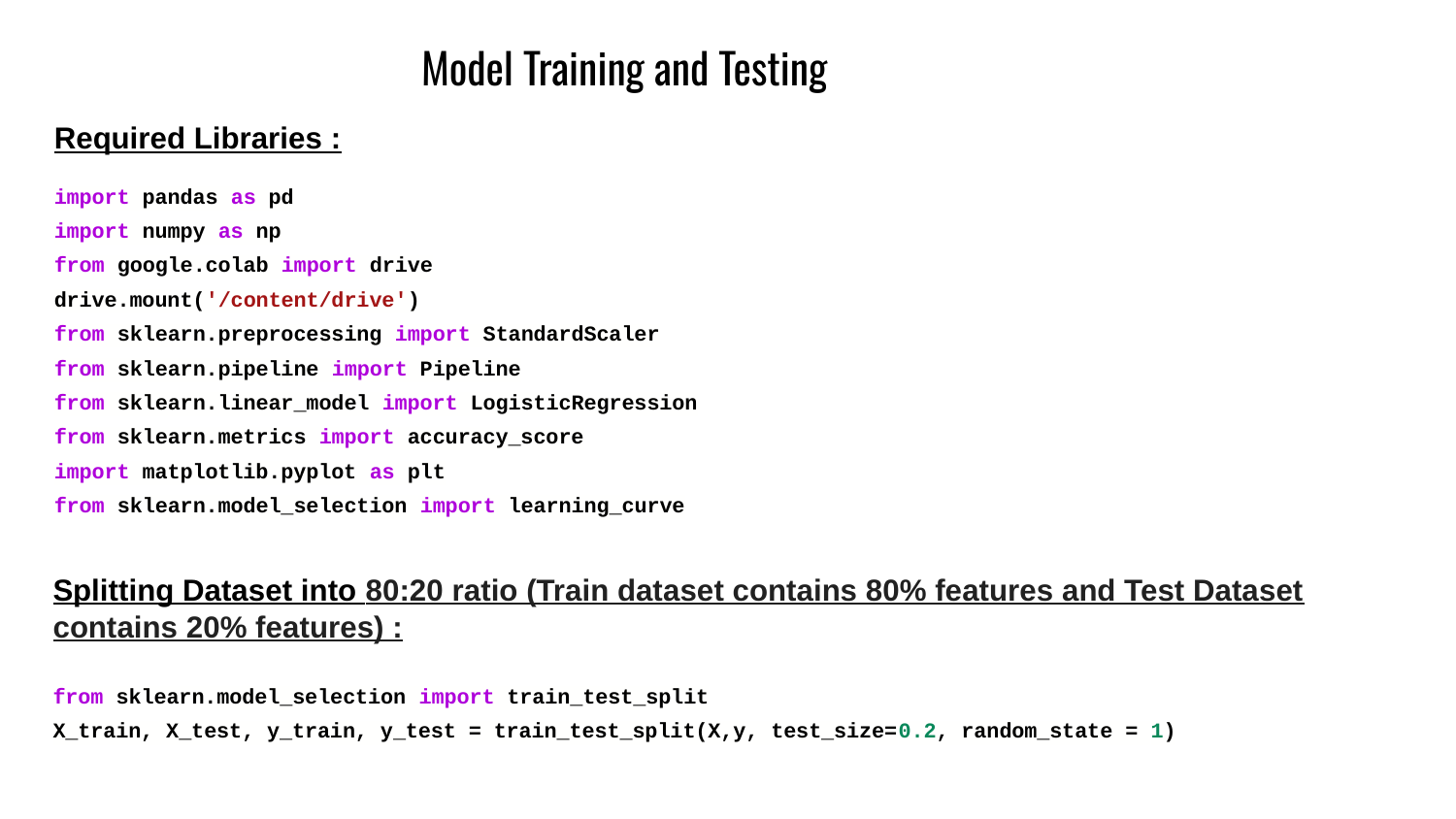

Model Training and Testing
Required Libraries :
import pandas as pd
import numpy as np
from google.colab import drive
drive.mount('/content/drive')
from sklearn.preprocessing import StandardScaler
from sklearn.pipeline import Pipeline
from sklearn.linear_model import LogisticRegression
from sklearn.metrics import accuracy_score
import matplotlib.pyplot as plt
from sklearn.model_selection import learning_curve
Splitting Dataset into 80:20 ratio (Train dataset contains 80% features and Test Dataset contains 20% features) :
from sklearn.model_selection import train_test_split
X_train, X_test, y_train, y_test = train_test_split(X,y, test_size=0.2, random_state = 1)